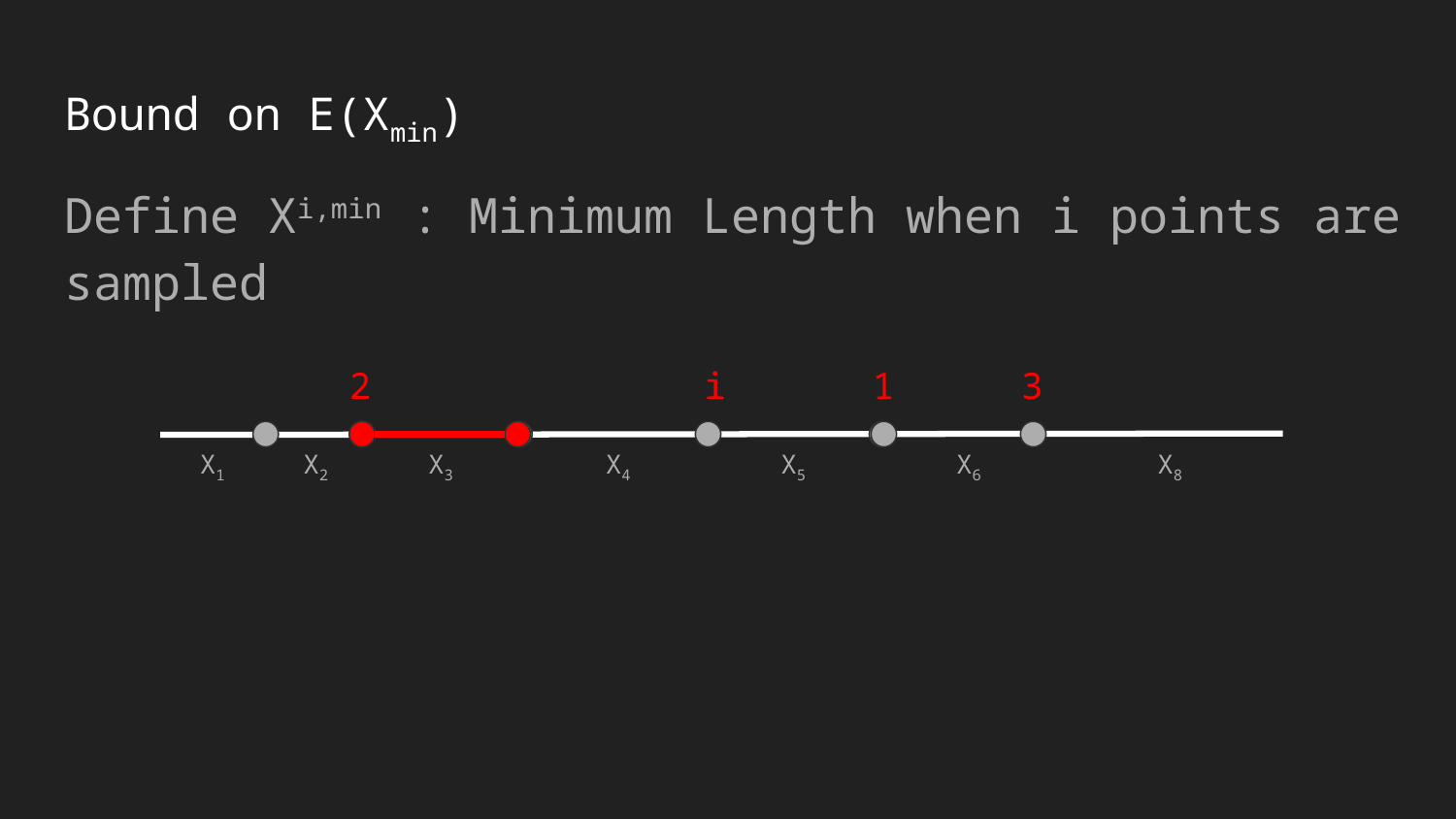

# Bound on E(Xmin)
Define Xi,min : Minimum Length when i points are sampled
1

2

i

3

X1
X2
X3
X4
X5
X6
X8